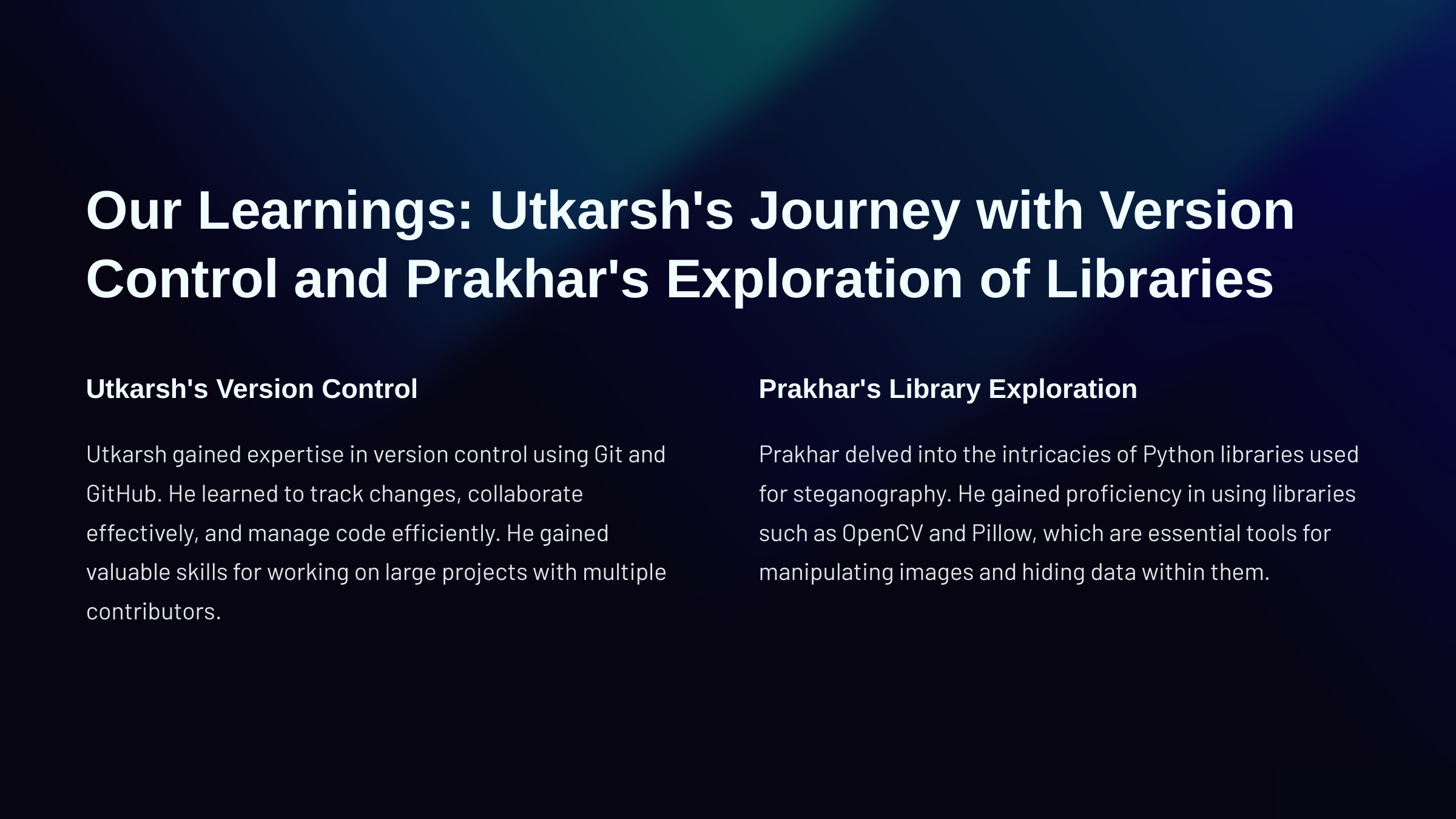

Our Learnings: Utkarsh's Journey with Version Control and Prakhar's Exploration of Libraries
Utkarsh's Version Control
Prakhar's Library Exploration
Utkarsh gained expertise in version control using Git and GitHub. He learned to track changes, collaborate effectively, and manage code efficiently. He gained valuable skills for working on large projects with multiple contributors.
Prakhar delved into the intricacies of Python libraries used for steganography. He gained proficiency in using libraries such as OpenCV and Pillow, which are essential tools for manipulating images and hiding data within them.